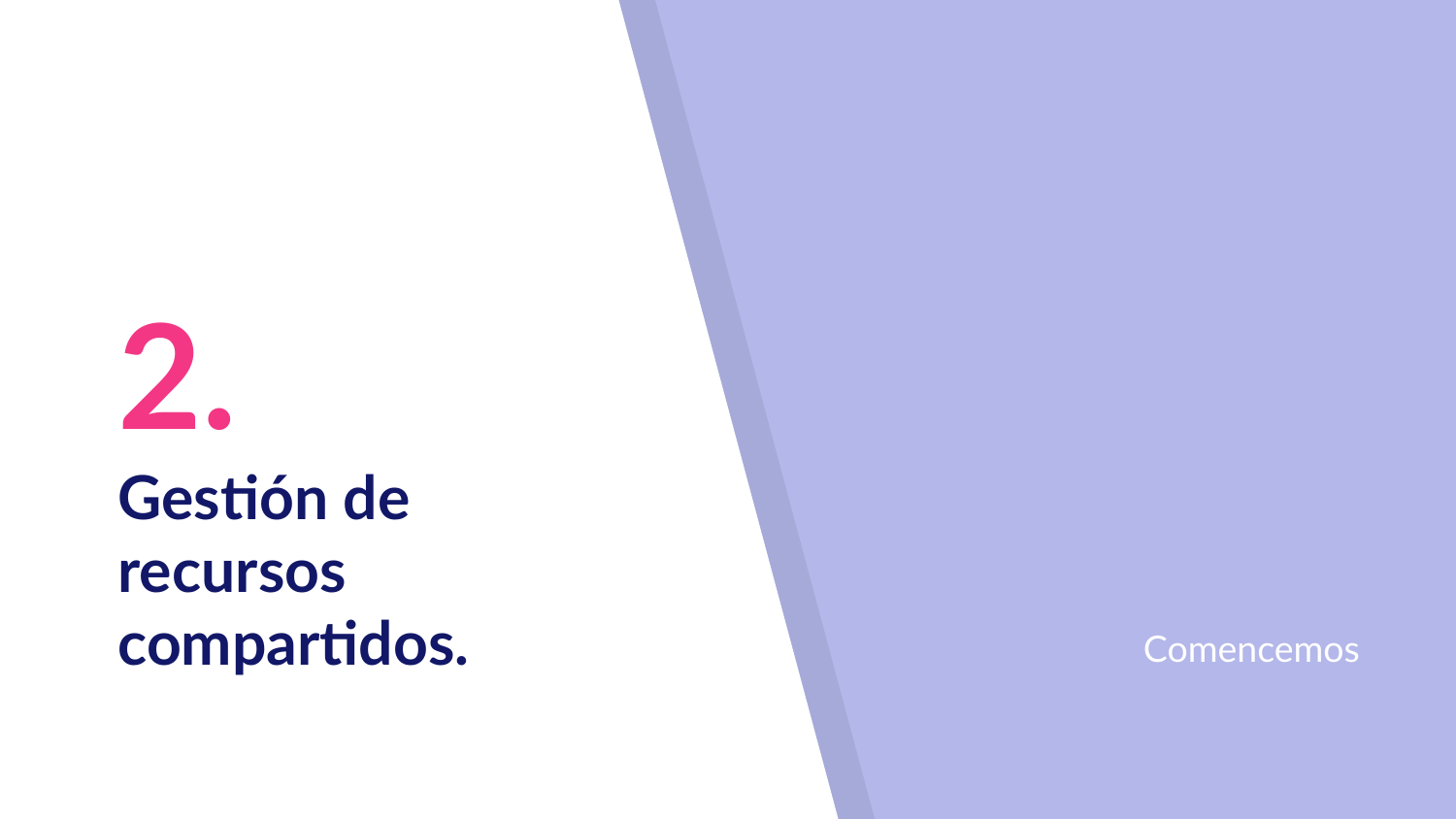

# 2.
Gestión de recursos compartidos.
Comencemos